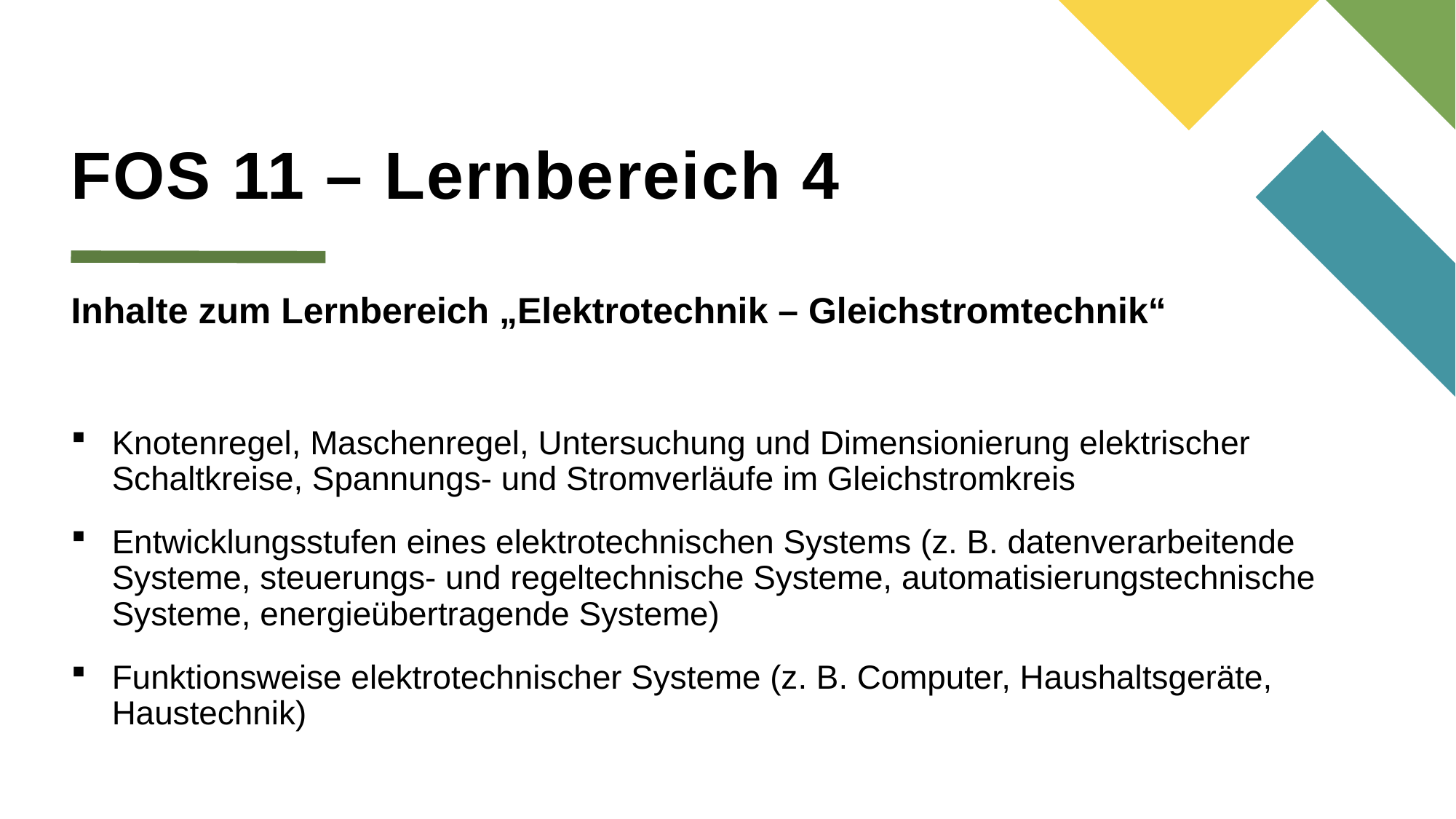

# FOS 11 – Lernbereich 4
Inhalte zum Lernbereich „Elektrotechnik – Gleichstromtechnik“

Knotenregel, Maschenregel, Untersuchung und Dimensionierung elektrischer Schaltkreise, Spannungs- und Stromverläufe im Gleichstromkreis
Entwicklungsstufen eines elektrotechnischen Systems (z. B. datenverarbeitende Systeme, steuerungs- und regeltechnische Systeme, automatisierungstechnische Systeme, energieübertragende Systeme)
Funktionsweise elektrotechnischer Systeme (z. B. Computer, Haushaltsgeräte, Haustechnik)